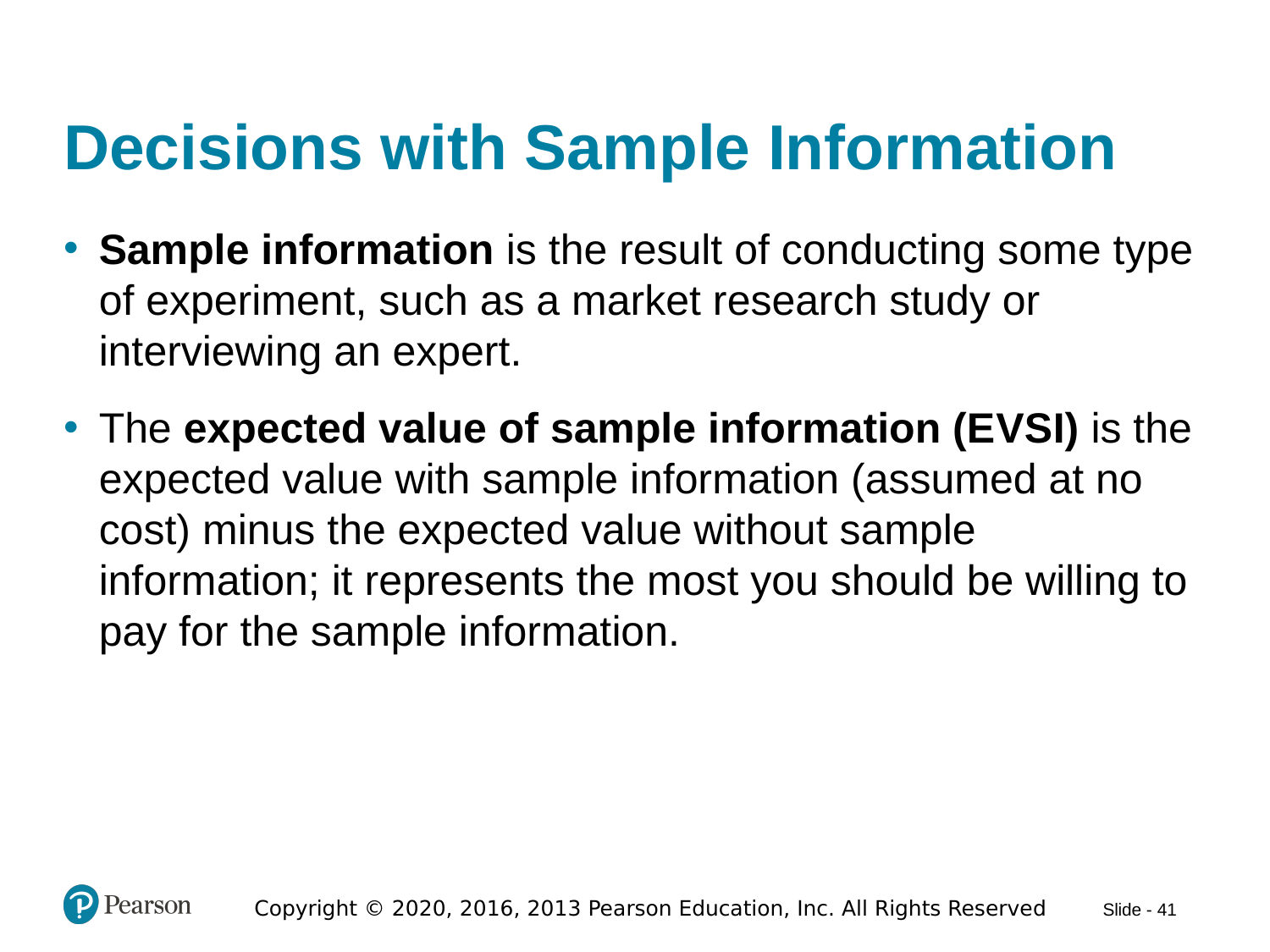

# Decisions with Sample Information
Sample information is the result of conducting some type of experiment, such as a market research study or interviewing an expert.
The expected value of sample information (E V S I) is the expected value with sample information (assumed at no cost) minus the expected value without sample information; it represents the most you should be willing to pay for the sample information.